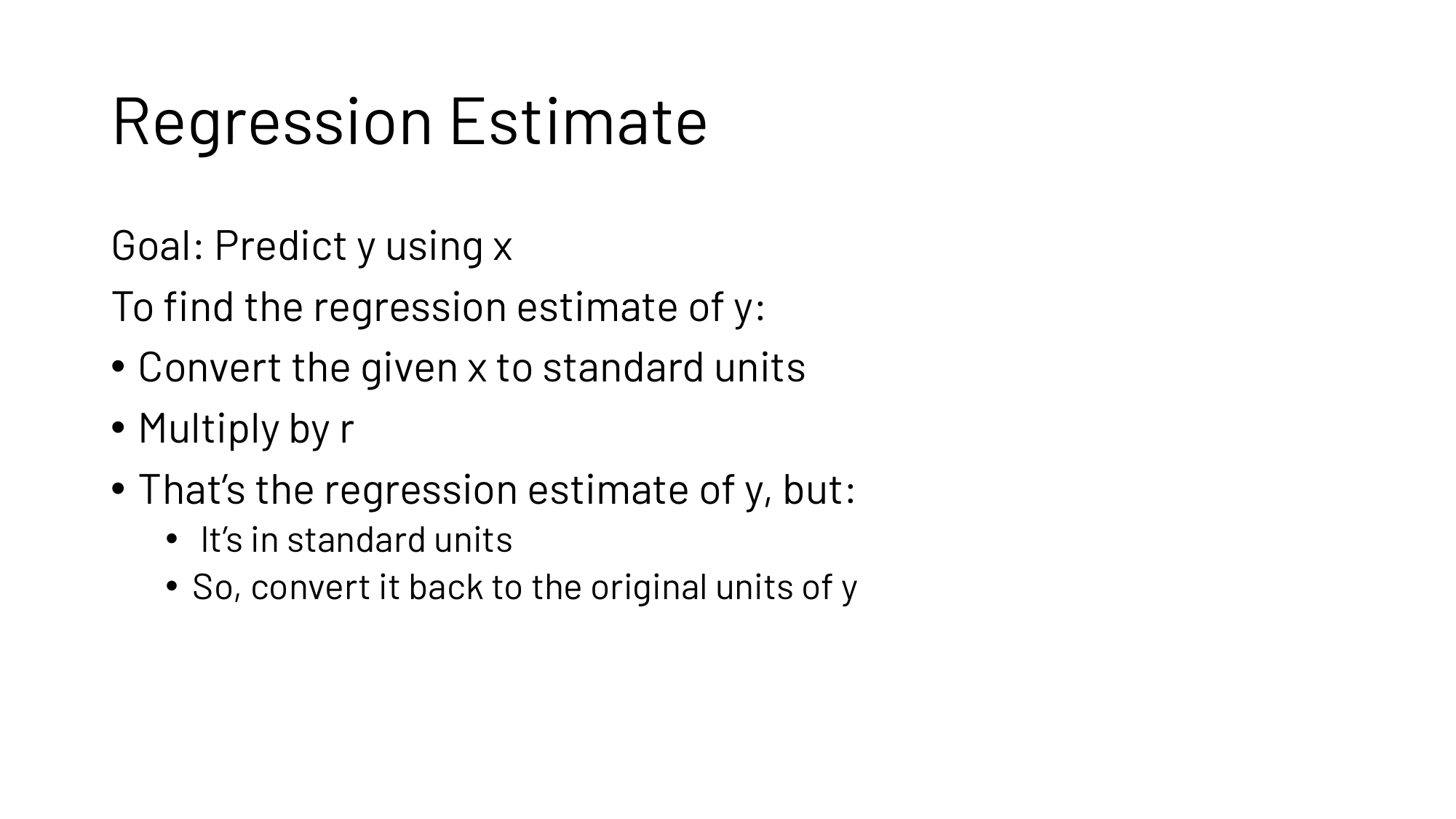

# Regression Estimate
Goal: Predict y using x
To find the regression estimate of y:
Convert the given x to standard units
Multiply by r
That’s the regression estimate of y, but:
 It’s in standard units
So, convert it back to the original units of y